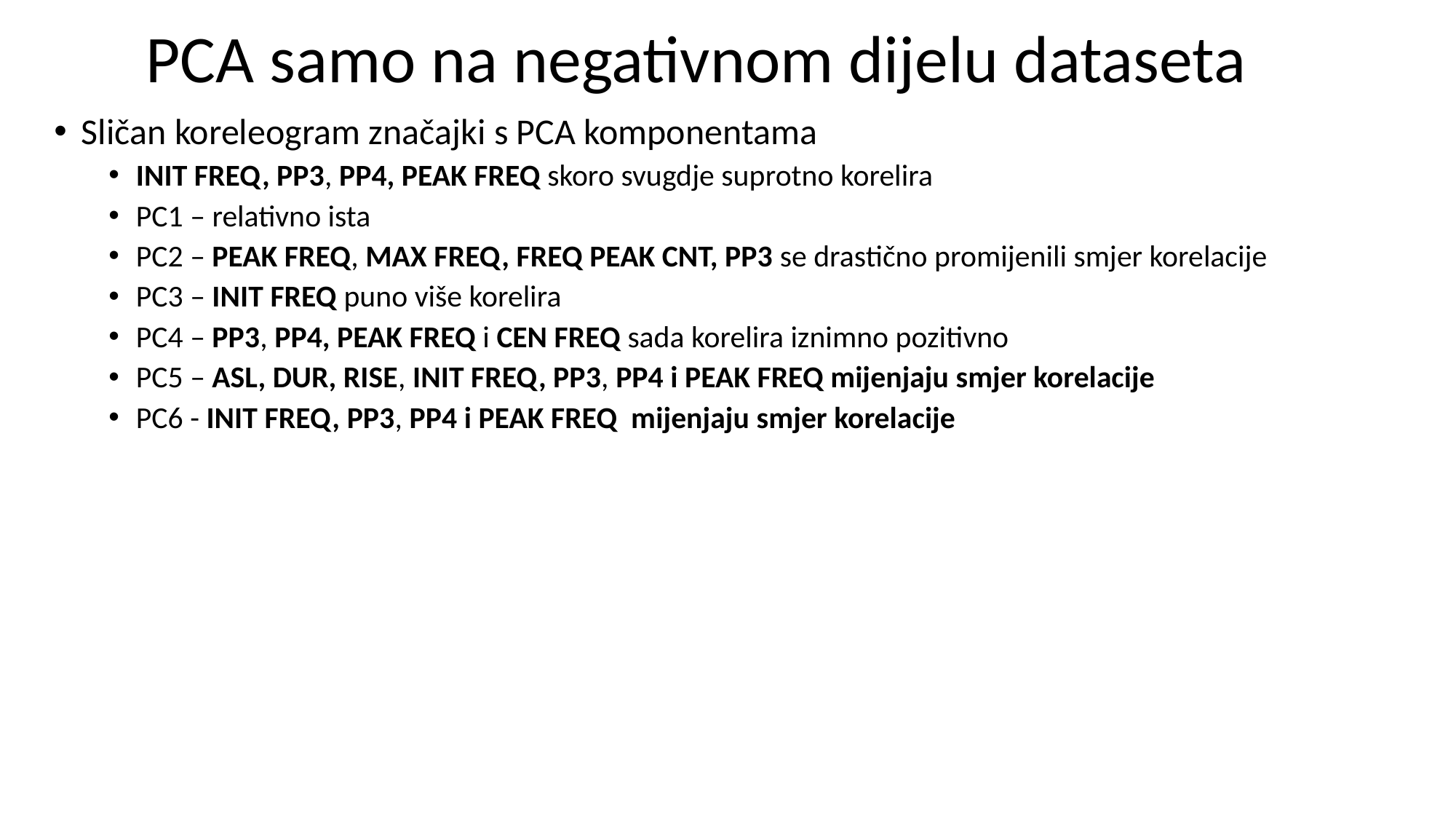

# PCA samo na negativnom dijelu dataseta
Sličan koreleogram značajki s PCA komponentama
INIT FREQ, PP3, PP4, PEAK FREQ skoro svugdje suprotno korelira
PC1 – relativno ista
PC2 – PEAK FREQ, MAX FREQ, FREQ PEAK CNT, PP3 se drastično promijenili smjer korelacije
PC3 – INIT FREQ puno više korelira
PC4 – PP3, PP4, PEAK FREQ i CEN FREQ sada korelira iznimno pozitivno
PC5 – ASL, DUR, RISE, INIT FREQ, PP3, PP4 i PEAK FREQ mijenjaju smjer korelacije
PC6 - INIT FREQ, PP3, PP4 i PEAK FREQ  mijenjaju smjer korelacije